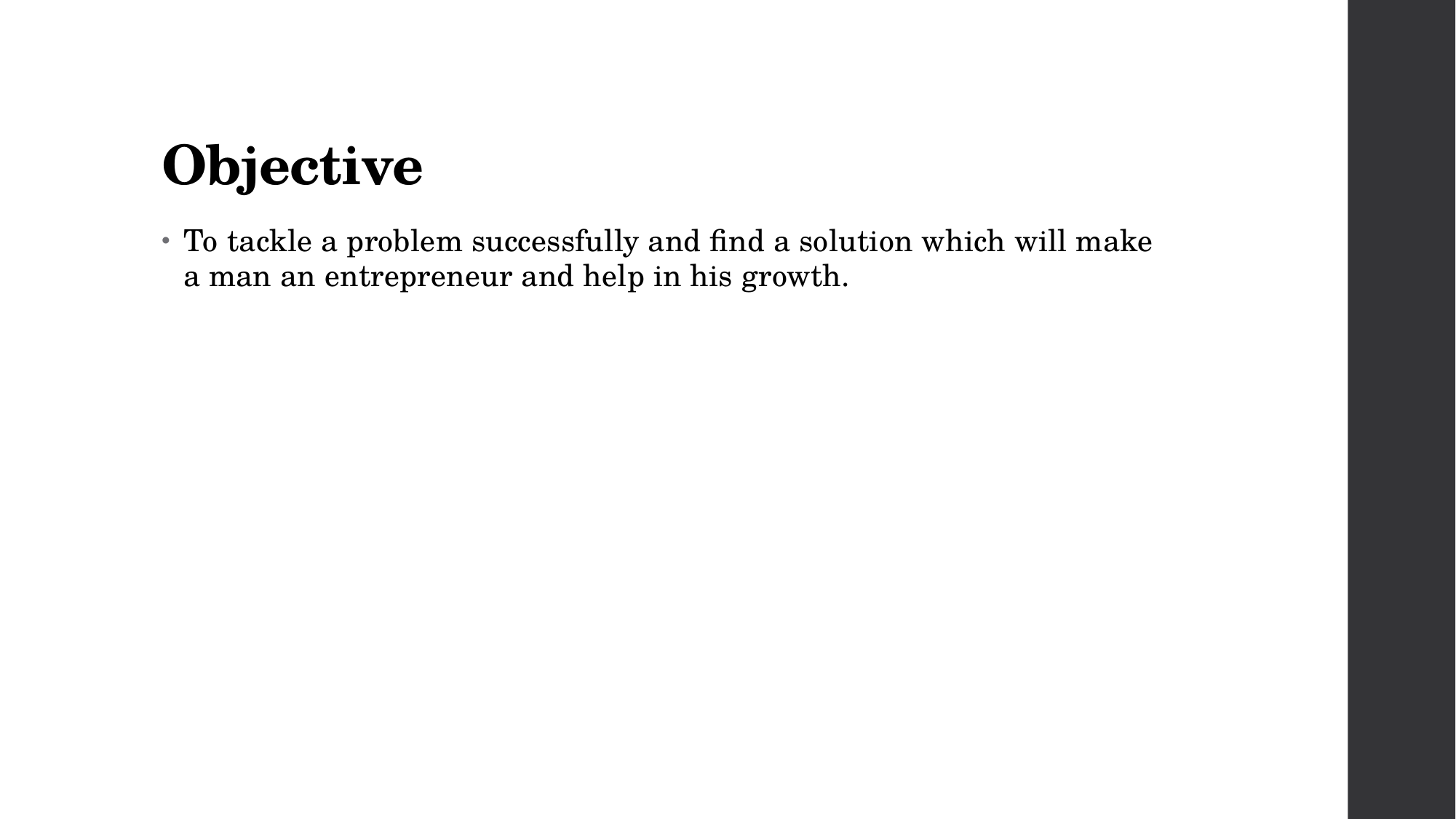

# Objective
To tackle a problem successfully and find a solution which will make a man an entrepreneur and help in his growth.